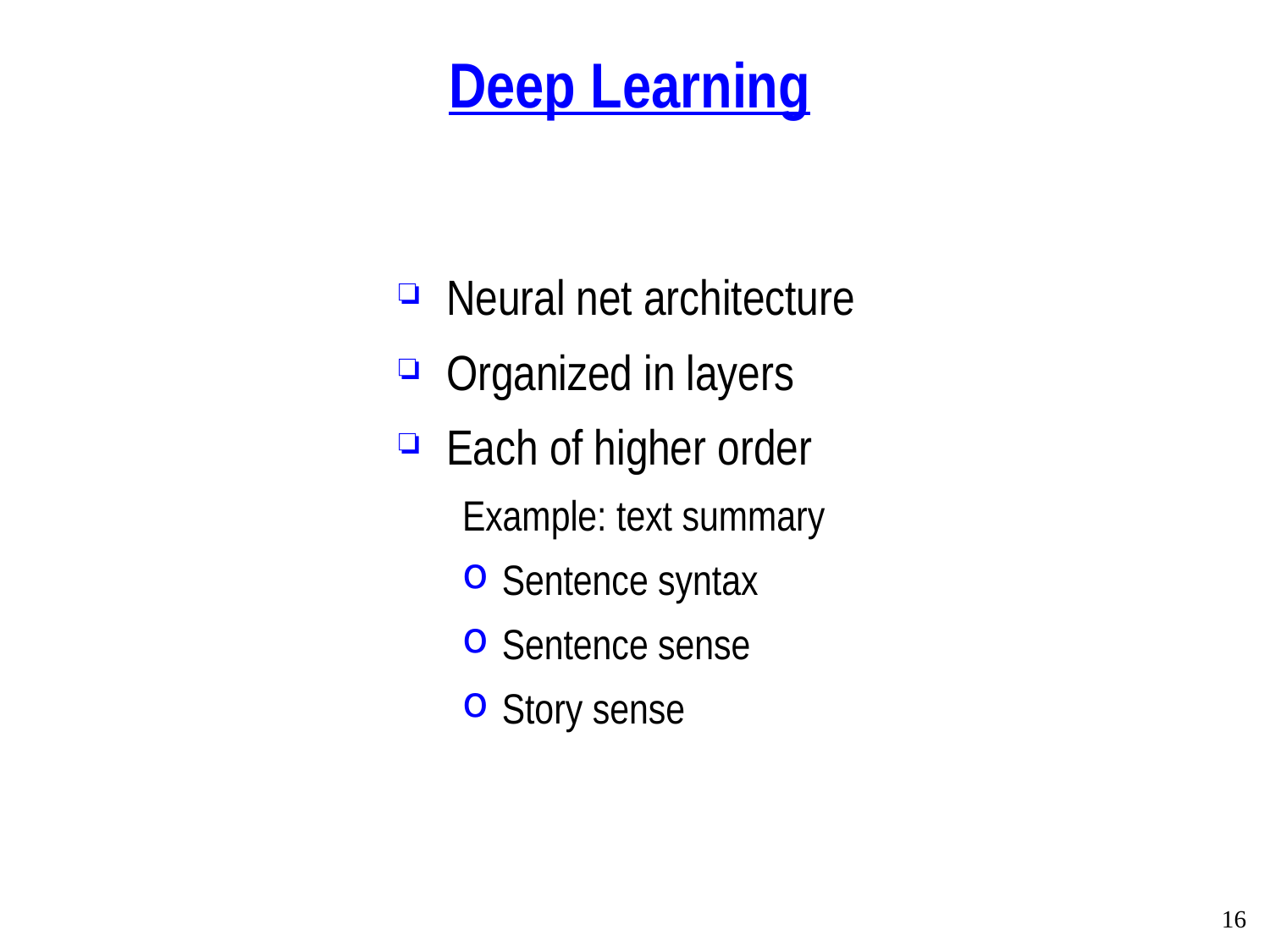

# Deep Learning
Neural net architecture
Organized in layers
Each of higher order
Example: text summary
Sentence syntax
Sentence sense
Story sense